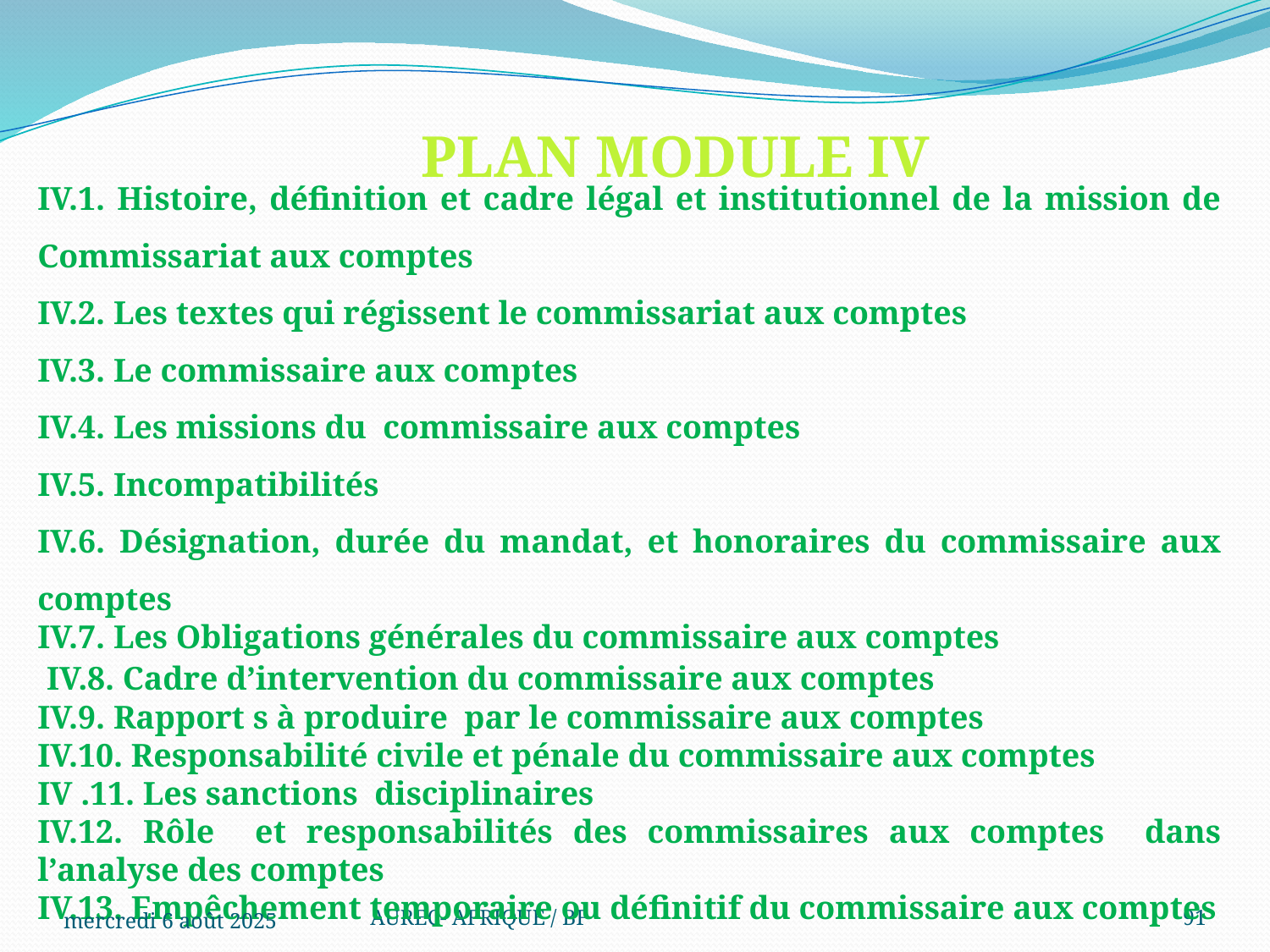

PLAN MODULE IV
IV.1. Histoire, définition et cadre légal et institutionnel de la mission de Commissariat aux comptes
IV.2. Les textes qui régissent le commissariat aux comptes
IV.3. Le commissaire aux comptes
IV.4. Les missions du  commissaire aux comptes
IV.5. Incompatibilités
IV.6. Désignation, durée du mandat, et honoraires du commissaire aux comptes
IV.7. Les Obligations générales du commissaire aux comptes
 IV.8. Cadre d’intervention du commissaire aux comptes
IV.9. Rapport s à produire  par le commissaire aux comptes
IV.10. Responsabilité civile et pénale du commissaire aux comptes
IV .11. Les sanctions  disciplinaires
IV.12. Rôle  et responsabilités des commissaires aux comptes  dans l’analyse des comptes
IV.13. Empêchement temporaire ou définitif du commissaire aux comptes

mercredi 6 août 2025
AUREC- AFRIQUE / BF
91